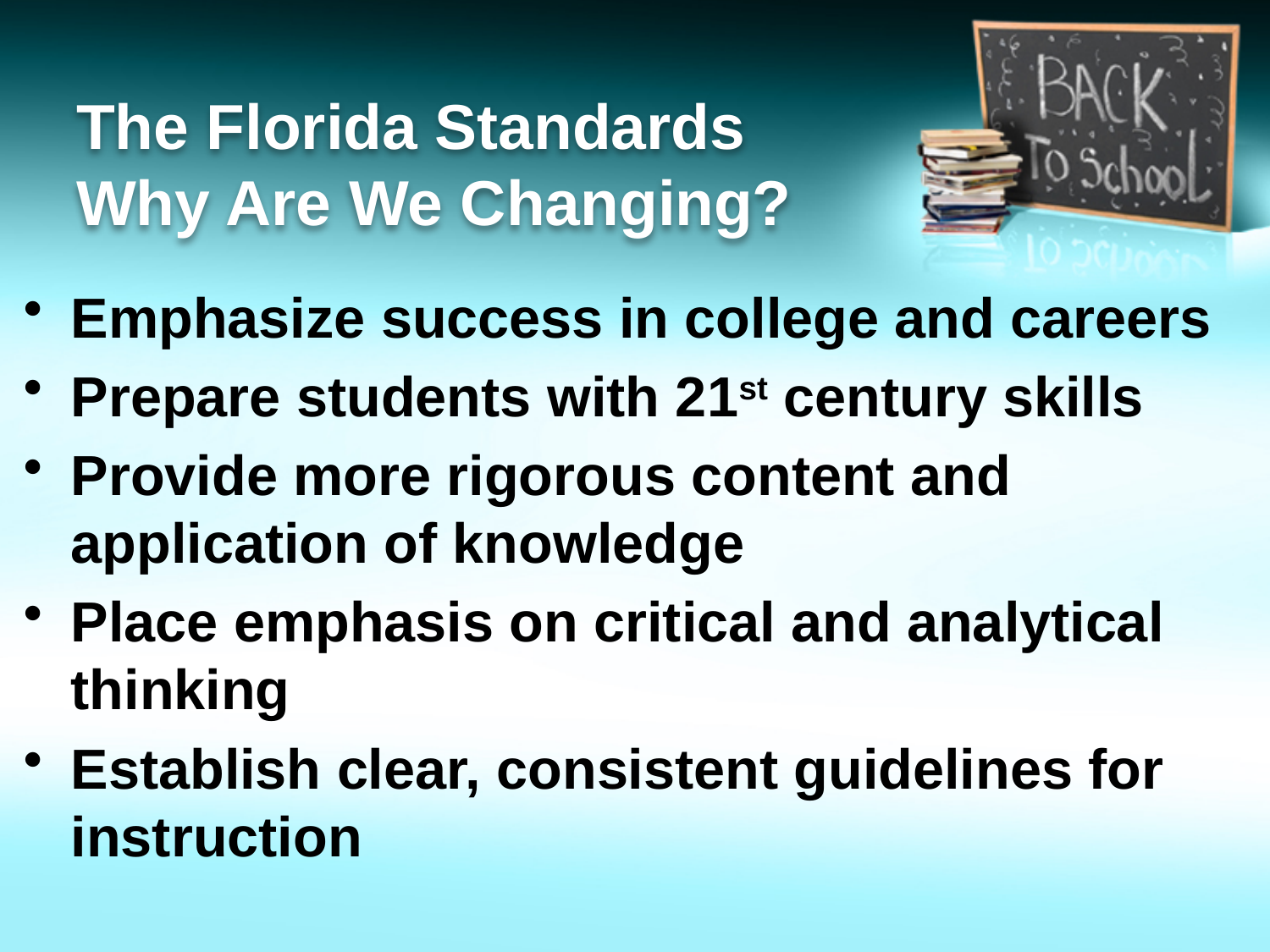

# The Florida Standards Why Are We Changing?
Emphasize success in college and careers
Prepare students with 21st century skills
Provide more rigorous content and application of knowledge
Place emphasis on critical and analytical thinking
Establish clear, consistent guidelines for instruction